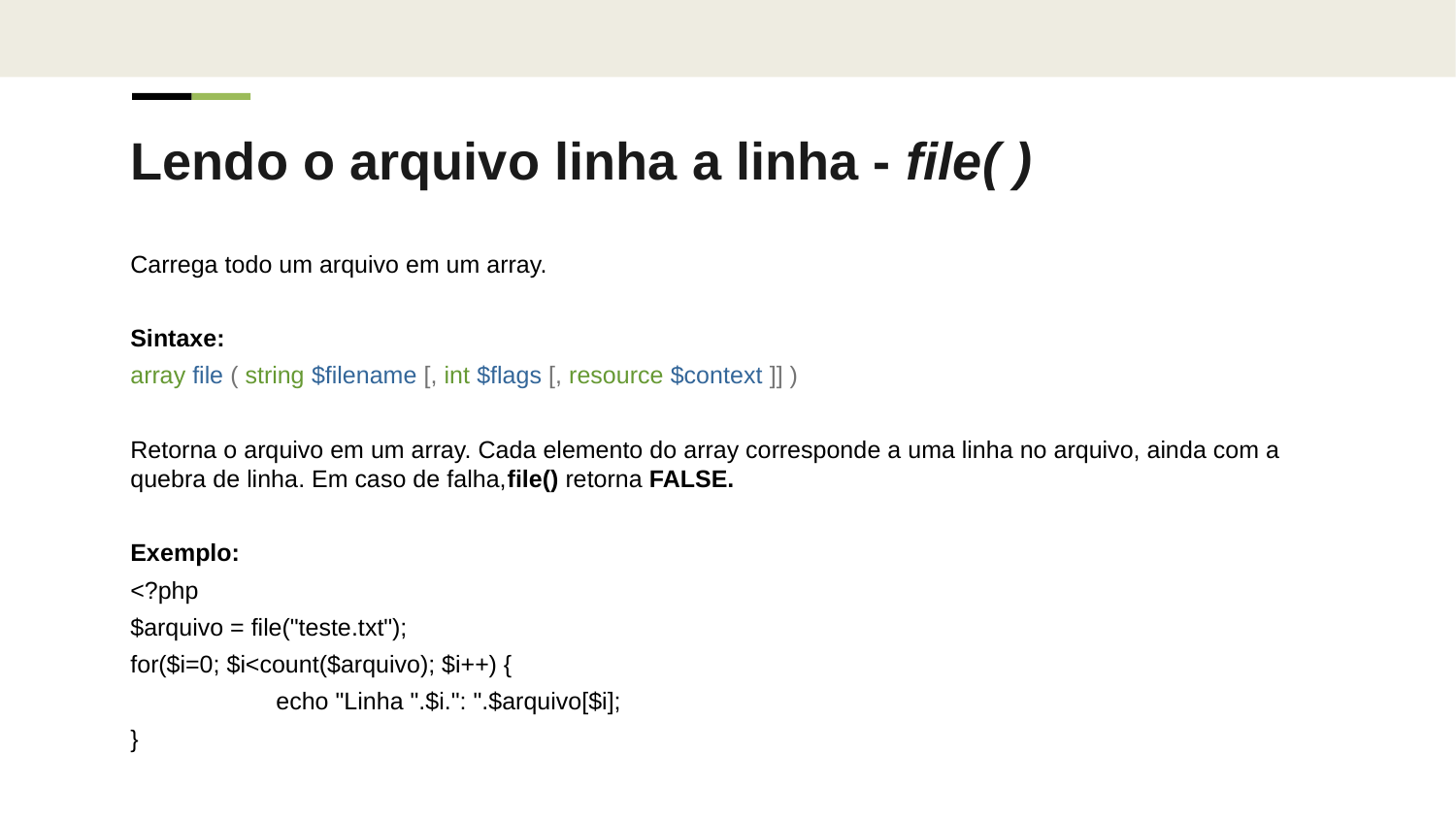

Lendo o arquivo linha a linha - file( )
Carrega todo um arquivo em um array.

Sintaxe:
array file ( string $filename [, int $flags [, resource $context ]] )

Retorna o arquivo em um array. Cada elemento do array corresponde a uma linha no arquivo, ainda com a quebra de linha. Em caso de falha,file() retorna FALSE.

Exemplo:
<?php
$arquivo = file("teste.txt");
for($i=0; $i<count($arquivo); $i++) {
	echo "Linha ".$i.": ".$arquivo[$i];
}